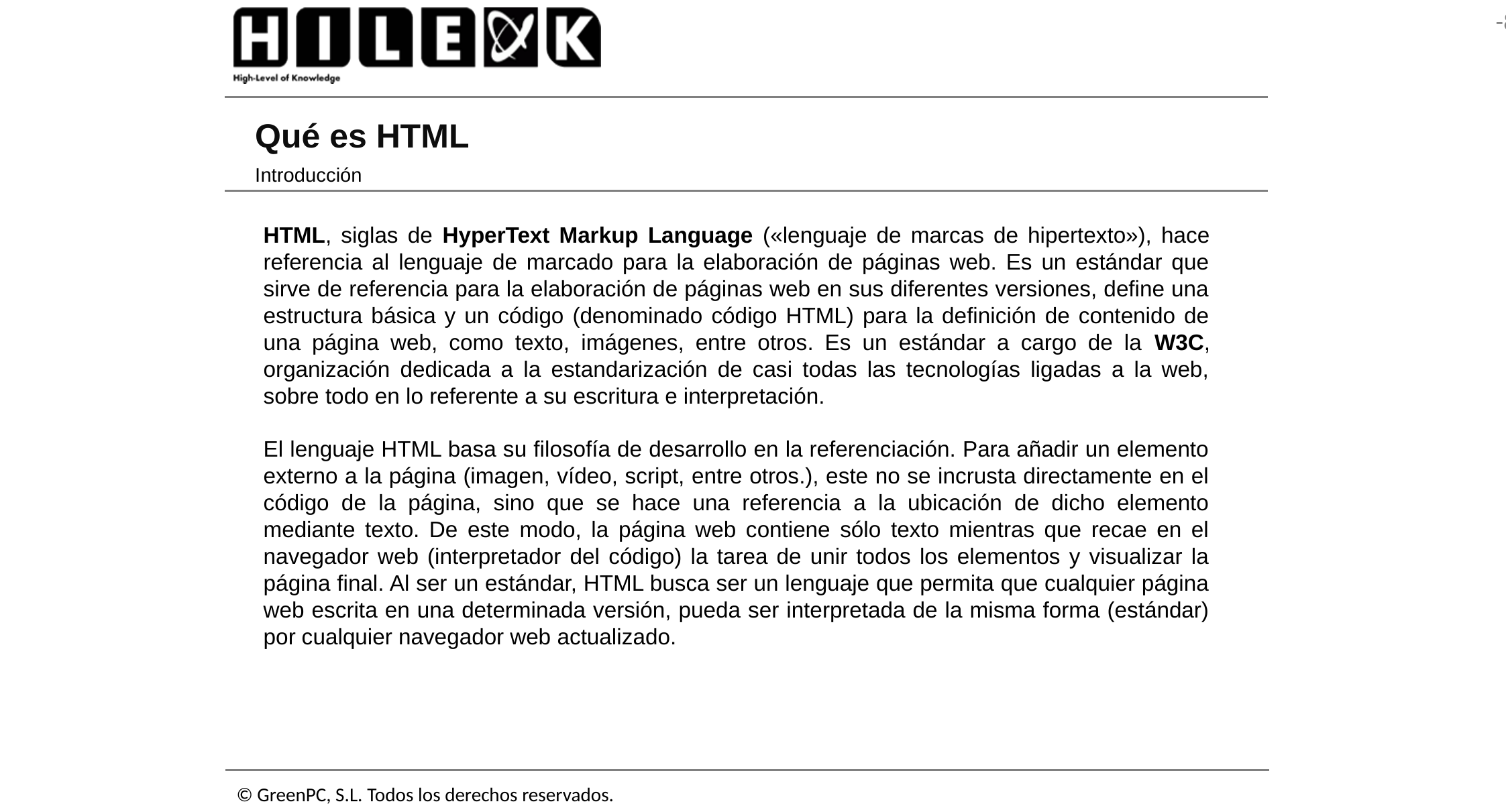

# Qué es HTML
Introducción
HTML, siglas de HyperText Markup Language («lenguaje de marcas de hipertexto»), hace referencia al lenguaje de marcado para la elaboración de páginas web. Es un estándar que sirve de referencia para la elaboración de páginas web en sus diferentes versiones, define una estructura básica y un código (denominado código HTML) para la definición de contenido de una página web, como texto, imágenes, entre otros. Es un estándar a cargo de la W3C, organización dedicada a la estandarización de casi todas las tecnologías ligadas a la web, sobre todo en lo referente a su escritura e interpretación.

El lenguaje HTML basa su filosofía de desarrollo en la referenciación. Para añadir un elemento externo a la página (imagen, vídeo, script, entre otros.), este no se incrusta directamente en el código de la página, sino que se hace una referencia a la ubicación de dicho elemento mediante texto. De este modo, la página web contiene sólo texto mientras que recae en el navegador web (interpretador del código) la tarea de unir todos los elementos y visualizar la página final. Al ser un estándar, HTML busca ser un lenguaje que permita que cualquier página web escrita en una determinada versión, pueda ser interpretada de la misma forma (estándar) por cualquier navegador web actualizado.